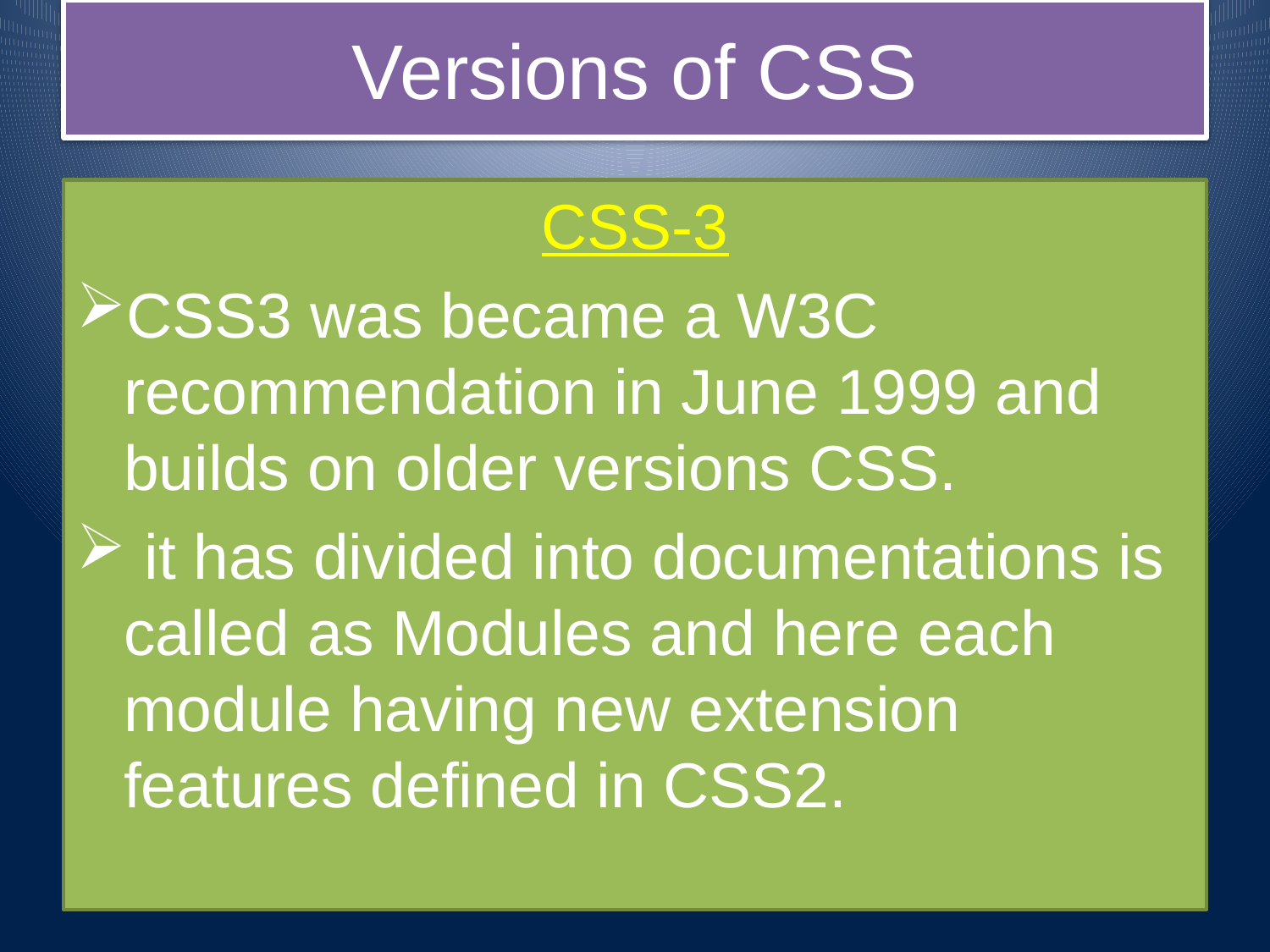

# Versions of CSS
CSS-3
CSS3 was became a W3C recommendation in June 1999 and builds on older versions CSS.
 it has divided into documentations is called as Modules and here each module having new extension features defined in CSS2.